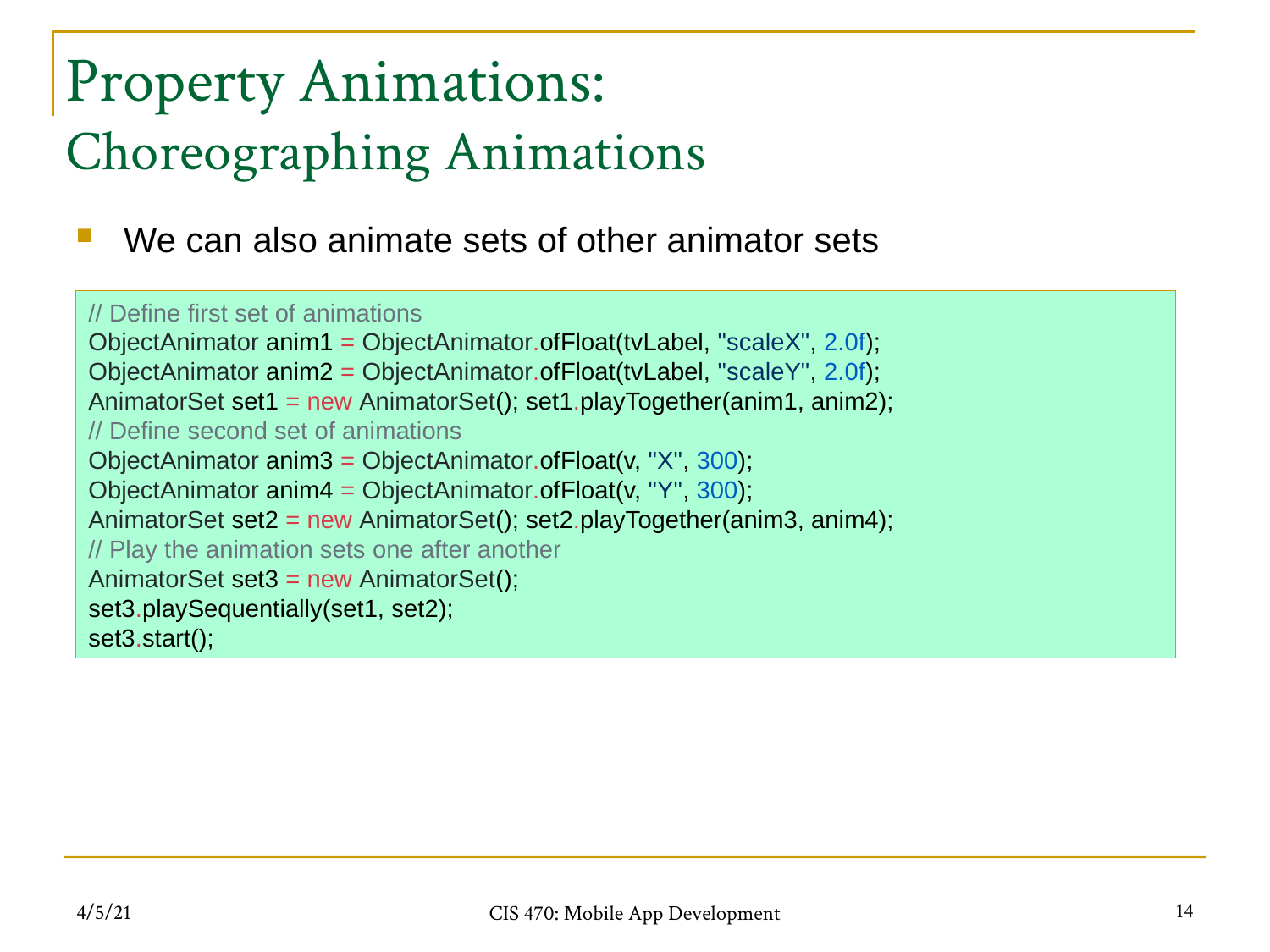

Property Animations:
Choreographing Animations
We can also animate sets of other animator sets
// Define first set of animations
ObjectAnimator anim1 = ObjectAnimator.ofFloat(tvLabel, "scaleX", 2.0f);
ObjectAnimator anim2 = ObjectAnimator.ofFloat(tvLabel, "scaleY", 2.0f);
AnimatorSet set1 = new AnimatorSet(); set1.playTogether(anim1, anim2);
// Define second set of animations
ObjectAnimator anim3 = ObjectAnimator.ofFloat(v, "X", 300);
ObjectAnimator anim4 = ObjectAnimator.ofFloat(v, "Y", 300);
AnimatorSet set2 = new AnimatorSet(); set2.playTogether(anim3, anim4);
// Play the animation sets one after another
AnimatorSet set3 = new AnimatorSet();
set3.playSequentially(set1, set2);
set3.start();
4/5/21
14
CIS 470: Mobile App Development